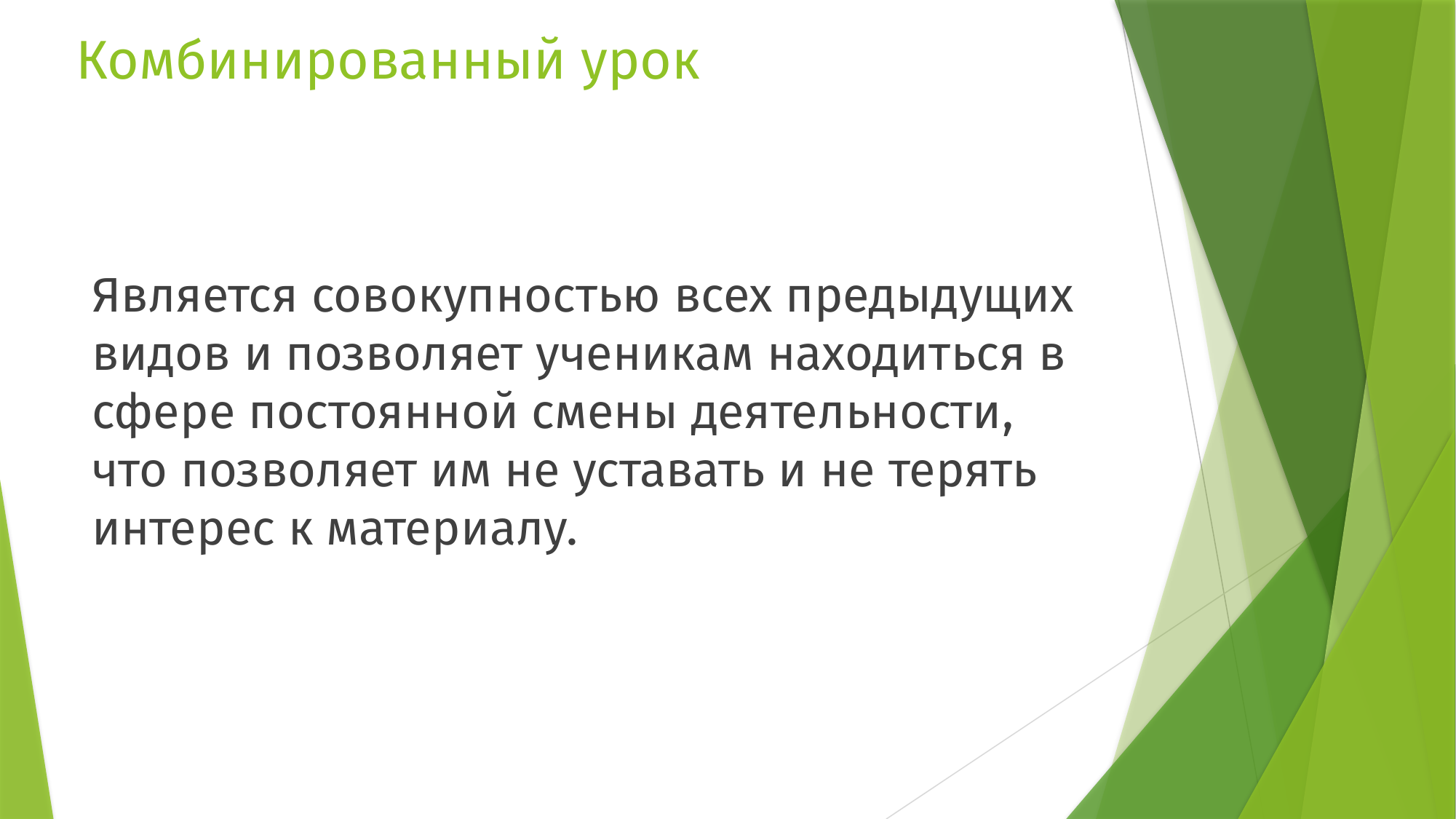

# Комбинированный урок
Является совокупностью всех предыдущих видов и позволяет ученикам находиться в сфере постоянной смены деятельности, что позволяет им не уставать и не терять интерес к материалу.